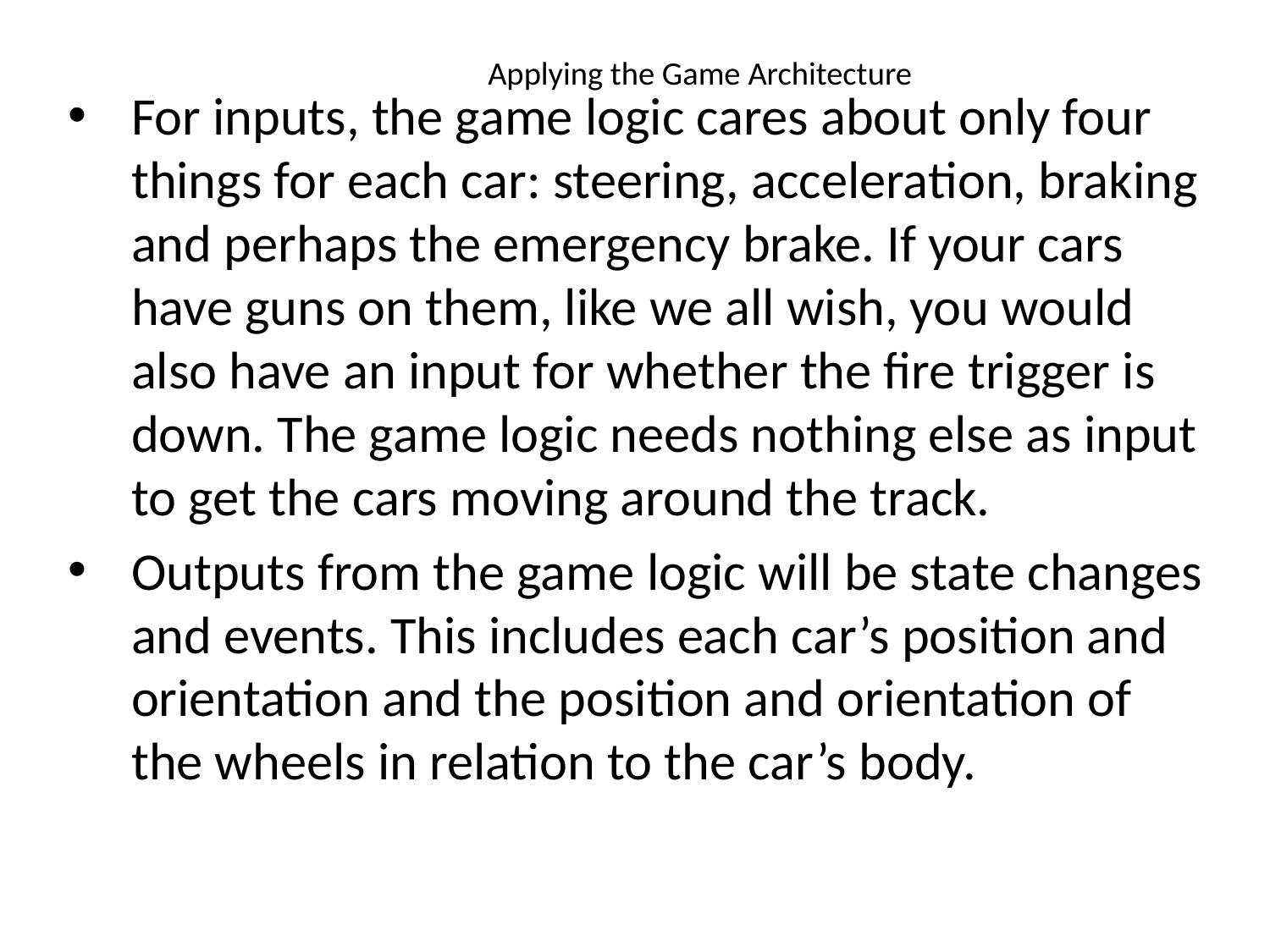

# Applying the Game Architecture
For inputs, the game logic cares about only four things for each car: steering, acceleration, braking and perhaps the emergency brake. If your cars have guns on them, like we all wish, you would also have an input for whether the fire trigger is down. The game logic needs nothing else as input to get the cars moving around the track.
Outputs from the game logic will be state changes and events. This includes each car’s position and orientation and the position and orientation of the wheels in relation to the car’s body.